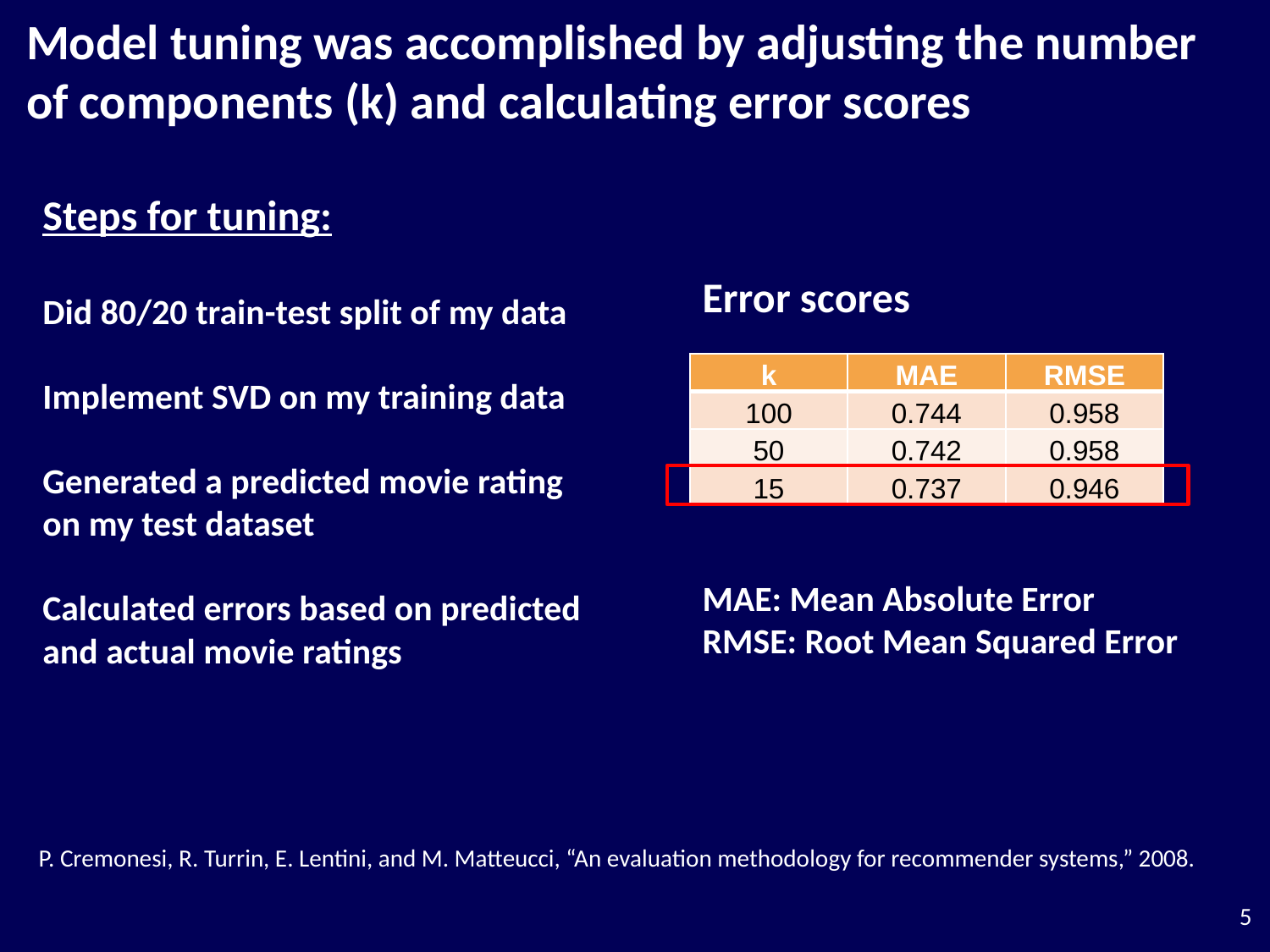

# Model tuning was accomplished by adjusting the number of components (k) and calculating error scores
Steps for tuning:

Did 80/20 train-test split of my data

Implement SVD on my training data

Generated a predicted movie rating on my test dataset

Calculated errors based on predicted and actual movie ratings

Error scores
| k | MAE | RMSE |
| --- | --- | --- |
| 100 | 0.744 | 0.958 |
| 50 | 0.742 | 0.958 |
| 15 | 0.737 | 0.946 |

MAE: Mean Absolute Error
RMSE: Root Mean Squared Error
P. Cremonesi, R. Turrin, E. Lentini, and M. Matteucci, “An evaluation methodology for recommender systems,” 2008.
5